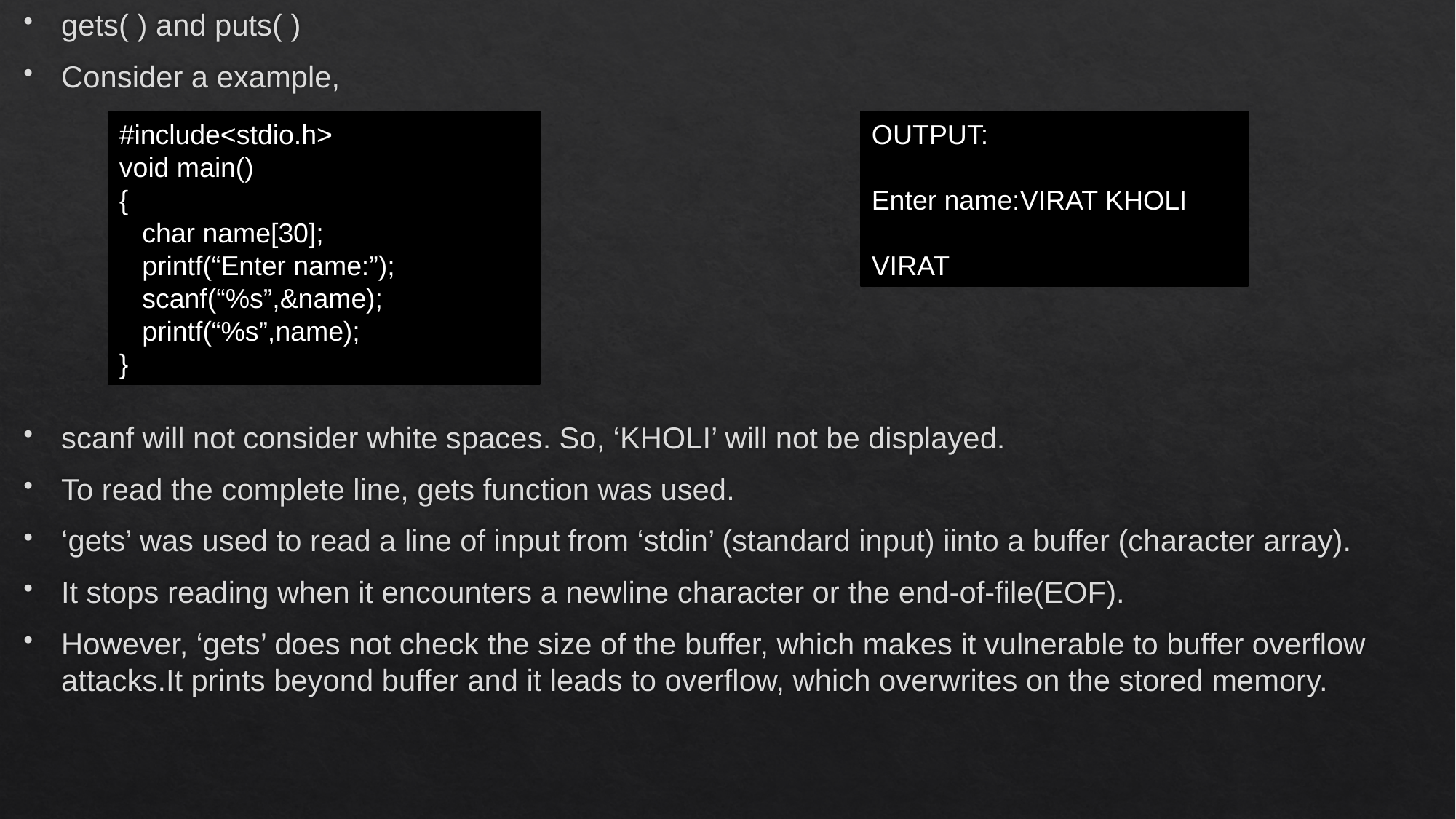

gets( ) and puts( )
Consider a example,

scanf will not consider white spaces. So, ‘KHOLI’ will not be displayed.
To read the complete line, gets function was used.
‘gets’ was used to read a line of input from ‘stdin’ (standard input) iinto a buffer (character array).
It stops reading when it encounters a newline character or the end-of-file(EOF).
However, ‘gets’ does not check the size of the buffer, which makes it vulnerable to buffer overflow attacks.It prints beyond buffer and it leads to overflow, which overwrites on the stored memory.
#include<stdio.h>
void main()
{
   char name[30];
   printf(“Enter name:”);
   scanf(“%s”,&name);
   printf(“%s”,name);
}
OUTPUT:

Enter name:VIRAT KHOLI

VIRAT